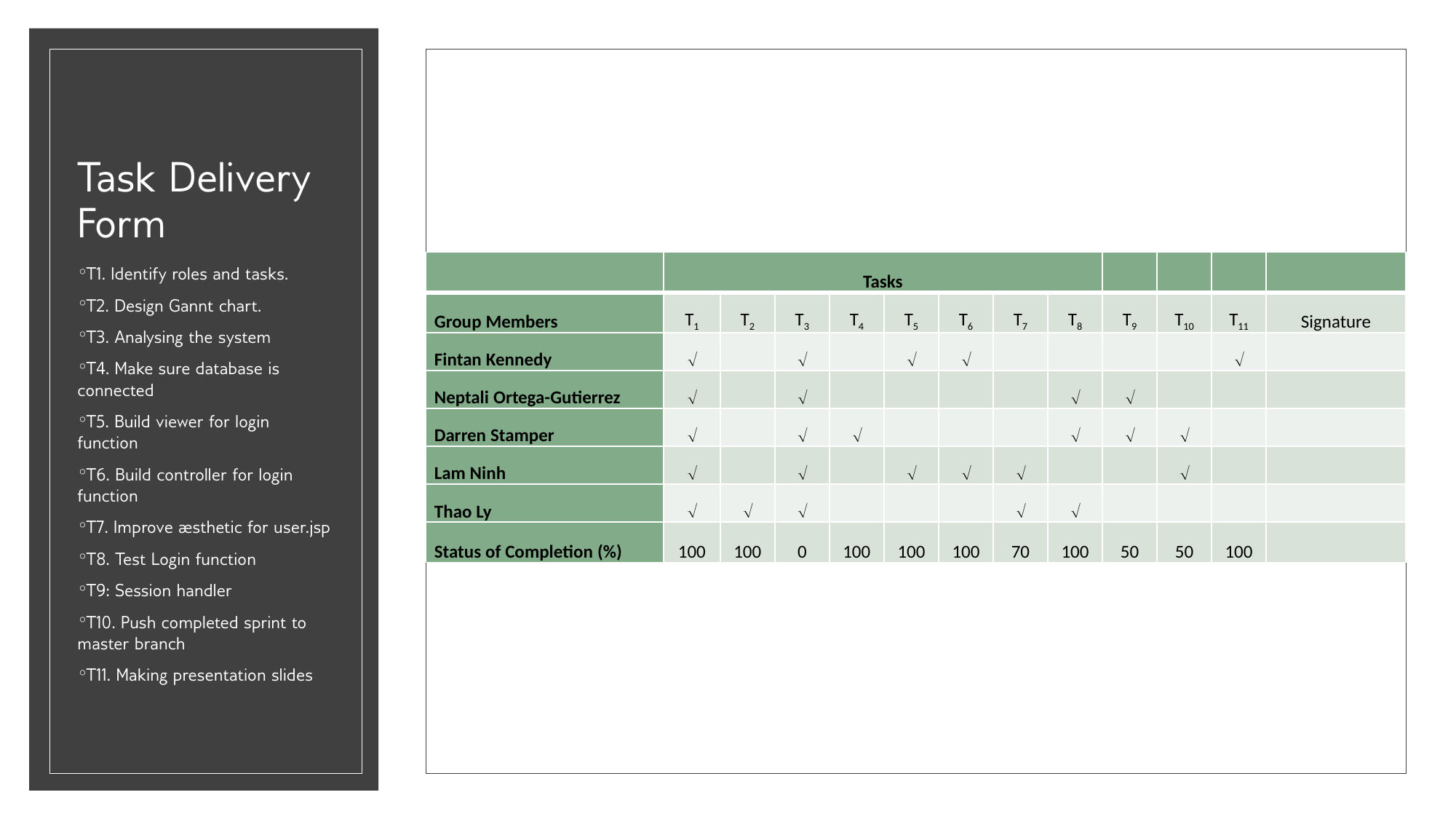

# Task Delivery Form
|  | Tasks |  |  |  |  |  |  |  |  |  |  |  |
| --- | --- | --- | --- | --- | --- | --- | --- | --- | --- | --- | --- | --- |
| Group Members | T1 | T2 | T3 | T4 | T5 | T6 | T7 | T8 | T9 | T10 | T11 | Signature |
| Fintan Kennedy | √ |  | √ |  | √ | √ |  |  |  |  | √ |  |
| Neptali Ortega-Gutierrez | √ |  | √ |  |  |  |  | √ | √ |  |  |  |
| Darren Stamper | √ |  | √ | √ |  |  |  | √ | √ | √ |  |  |
| Lam Ninh | √ |  | √ |  | √ | √ | √ |  |  | √ |  |  |
| Thao Ly | √ | √ | √ |  |  |  | √ | √ |  |  |  |  |
| Status of Completion (%) | 100 | 100 | 0 | 100 | 100 | 100 | 70 | 100 | 50 | 50 | 100 |  |
T1. Identify roles and tasks.
T2. Design Gannt chart.
T3. Analysing the system
T4. Make sure database is connected
T5. Build viewer for login function
T6. Build controller for login function
T7. Improve aesthetic for user.jsp
T8. Test Login function
T9: Session handler
T10. Push completed sprint to master branch
T11. Making presentation slides